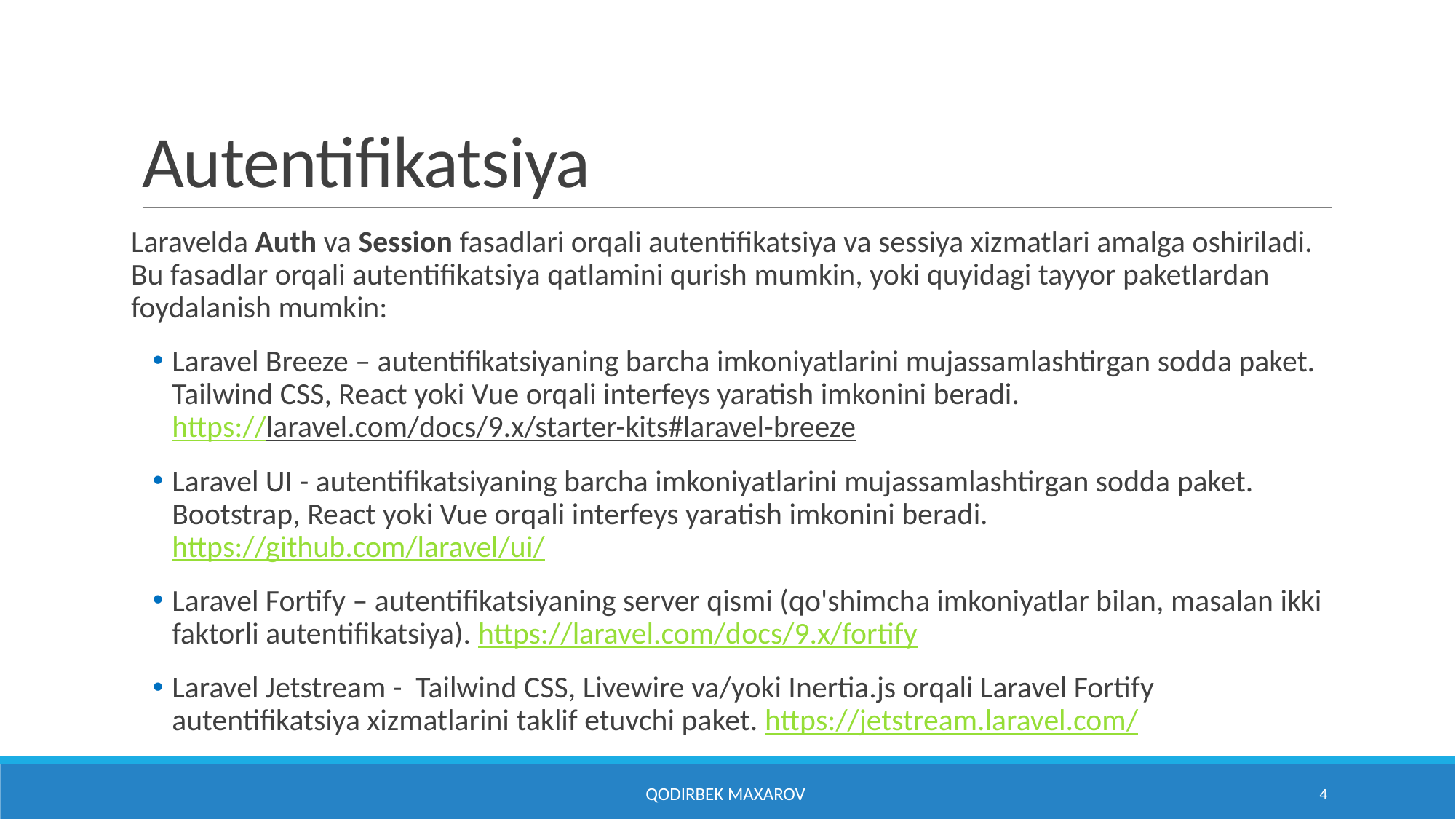

# Autentifikatsiya
Laravelda Auth va Session fasadlari orqali autentifikatsiya va sessiya xizmatlari amalga oshiriladi. Bu fasadlar orqali autentifikatsiya qatlamini qurish mumkin, yoki quyidagi tayyor paketlardan foydalanish mumkin:
Laravel Breeze – autentifikatsiyaning barcha imkoniyatlarini mujassamlashtirgan sodda paket. Tailwind CSS, React yoki Vue orqali interfeys yaratish imkonini beradi.
https://laravel.com/docs/9.x/starter-kits#laravel-breeze
Laravel UI - autentifikatsiyaning barcha imkoniyatlarini mujassamlashtirgan sodda paket. Bootstrap, React yoki Vue orqali interfeys yaratish imkonini beradi.
https://github.com/laravel/ui/
Laravel Fortify – autentifikatsiyaning server qismi (qo'shimcha imkoniyatlar bilan, masalan ikki faktorli autentifikatsiya). https://laravel.com/docs/9.x/fortify
Laravel Jetstream -  Tailwind CSS, Livewire va/yoki Inertia.js orqali Laravel Fortify autentifikatsiya xizmatlarini taklif etuvchi paket. https://jetstream.laravel.com/
Qodirbek Maxarov
4